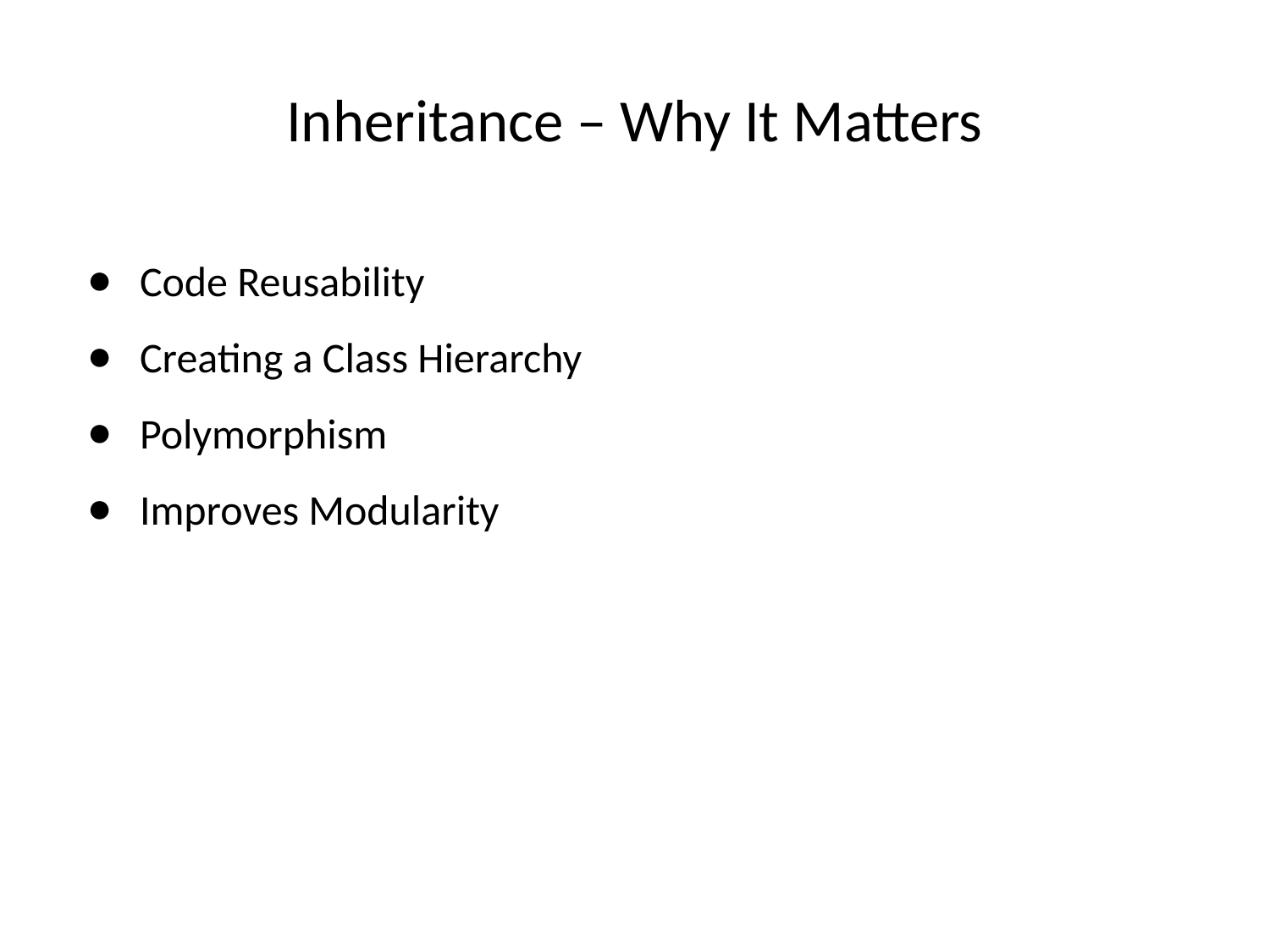

# Inheritance – Why It Matters
Code Reusability
Creating a Class Hierarchy
Polymorphism
Improves Modularity